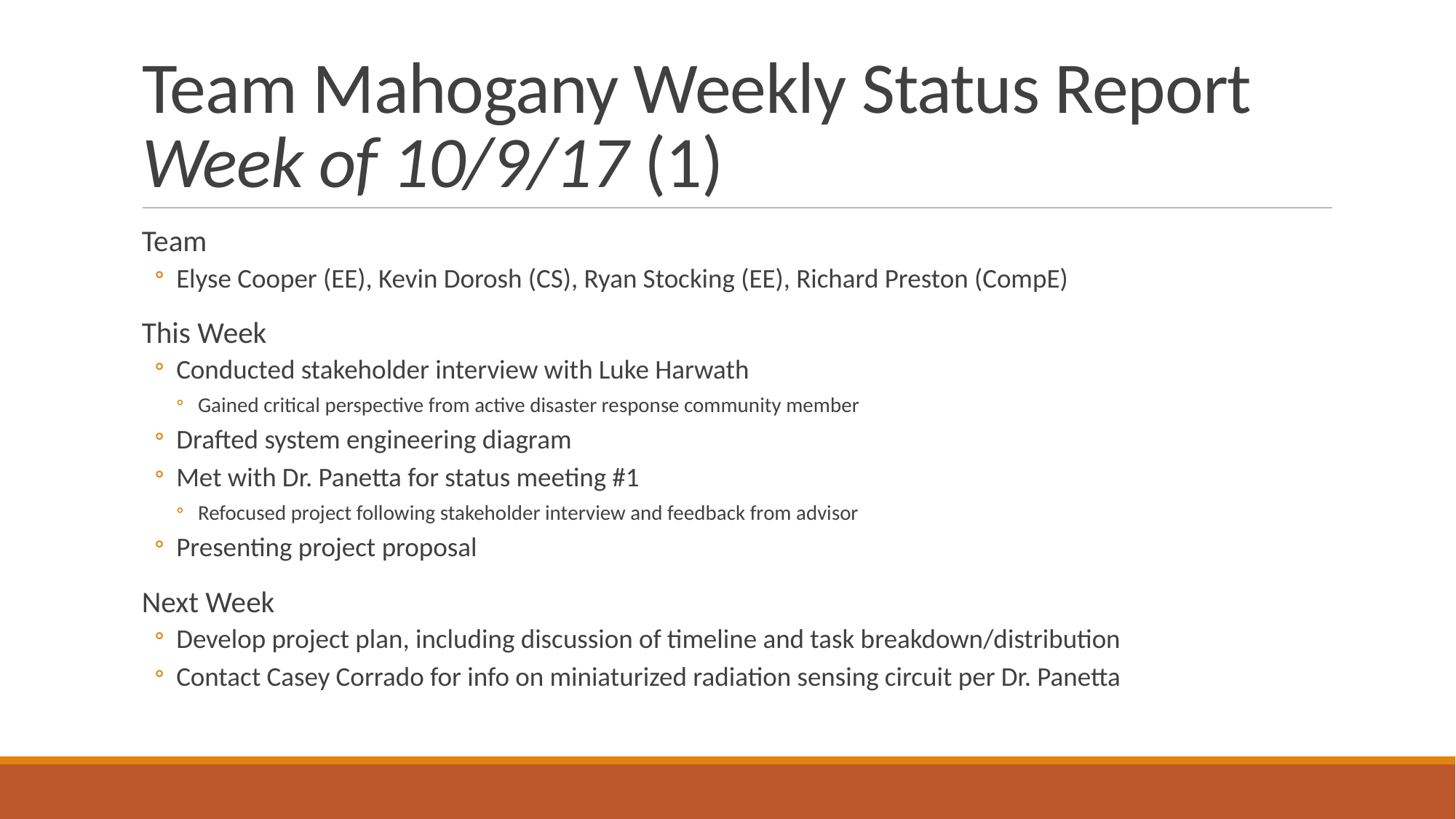

# Team Mahogany Weekly Status Report Week of 10/9/17 (1)
Team
Elyse Cooper (EE), Kevin Dorosh (CS), Ryan Stocking (EE), Richard Preston (CompE)
This Week
Conducted stakeholder interview with Luke Harwath
Gained critical perspective from active disaster response community member
Drafted system engineering diagram
Met with Dr. Panetta for status meeting #1
Refocused project following stakeholder interview and feedback from advisor
Presenting project proposal
Next Week
Develop project plan, including discussion of timeline and task breakdown/distribution
Contact Casey Corrado for info on miniaturized radiation sensing circuit per Dr. Panetta